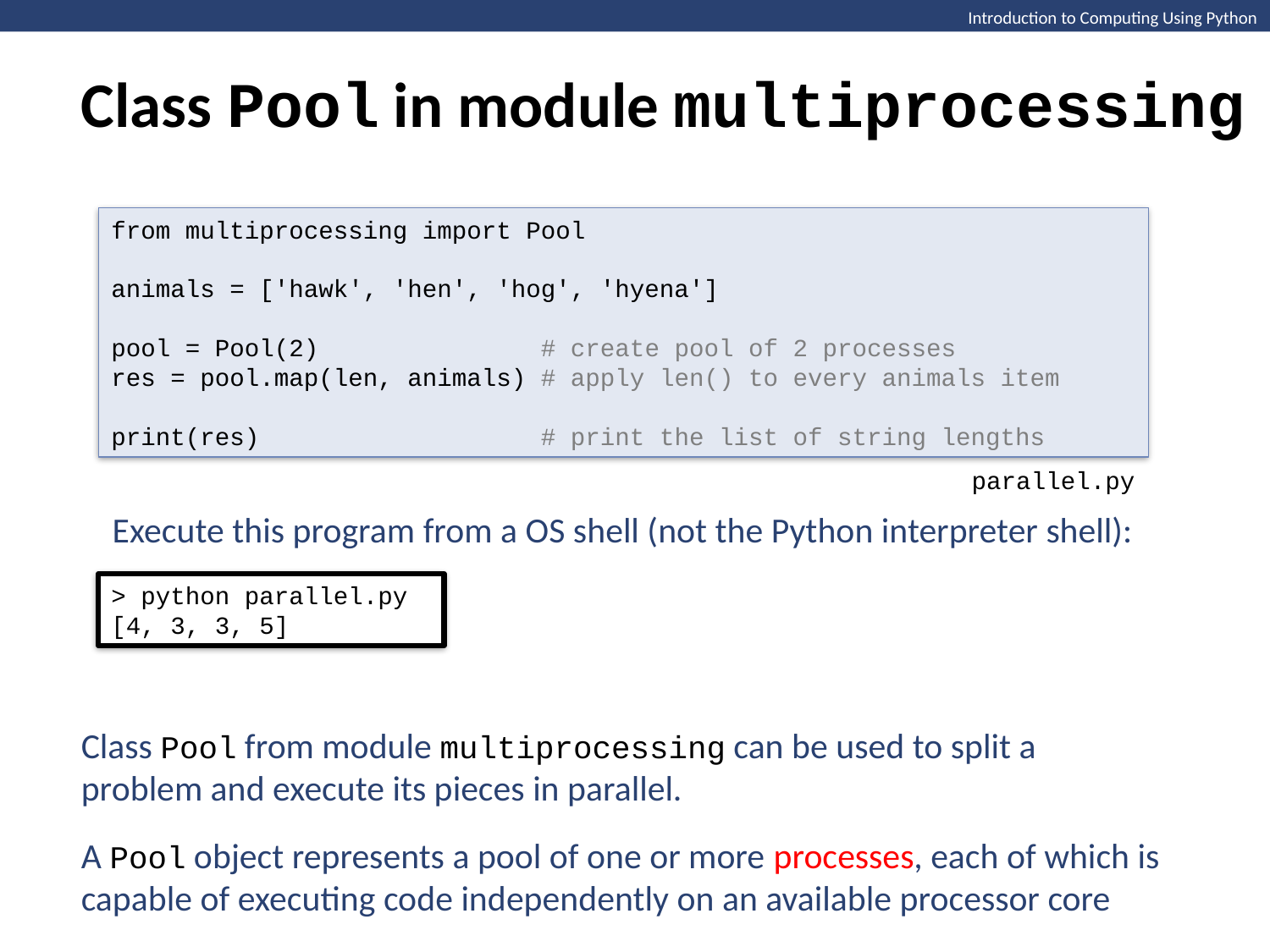

Class Pool in module multiprocessing
Introduction to Computing Using Python
from multiprocessing import Pool

animals = ['hawk', 'hen', 'hog', 'hyena']

pool = Pool(2)               # create pool of 2 processes
res = pool.map(len, animals) # apply len() to every animals item

print(res)                   # print the list of string lengths
parallel.py
Execute this program from a OS shell (not the Python interpreter shell):
> python parallel.py
[4, 3, 3, 5]
Class Pool from module multiprocessing can be used to split a problem and execute its pieces in parallel.

A Pool object represents a pool of one or more processes, each of which is capable of executing code independently on an available processor core